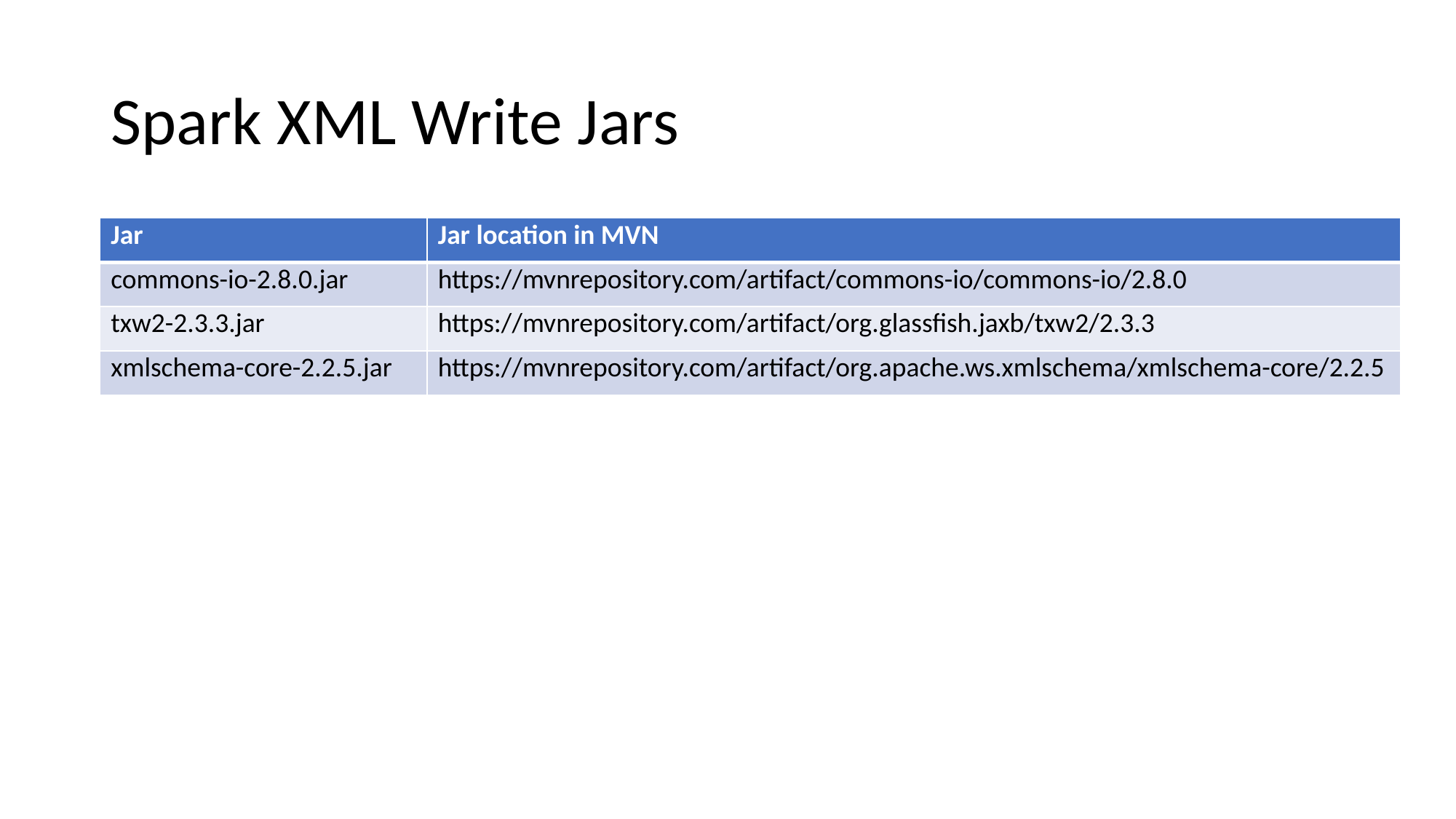

# Spark XML Write Jars
| Jar | Jar location in MVN |
| --- | --- |
| commons-io-2.8.0.jar | https://mvnrepository.com/artifact/commons-io/commons-io/2.8.0 |
| txw2-2.3.3.jar | https://mvnrepository.com/artifact/org.glassfish.jaxb/txw2/2.3.3 |
| xmlschema-core-2.2.5.jar | https://mvnrepository.com/artifact/org.apache.ws.xmlschema/xmlschema-core/2.2.5 |